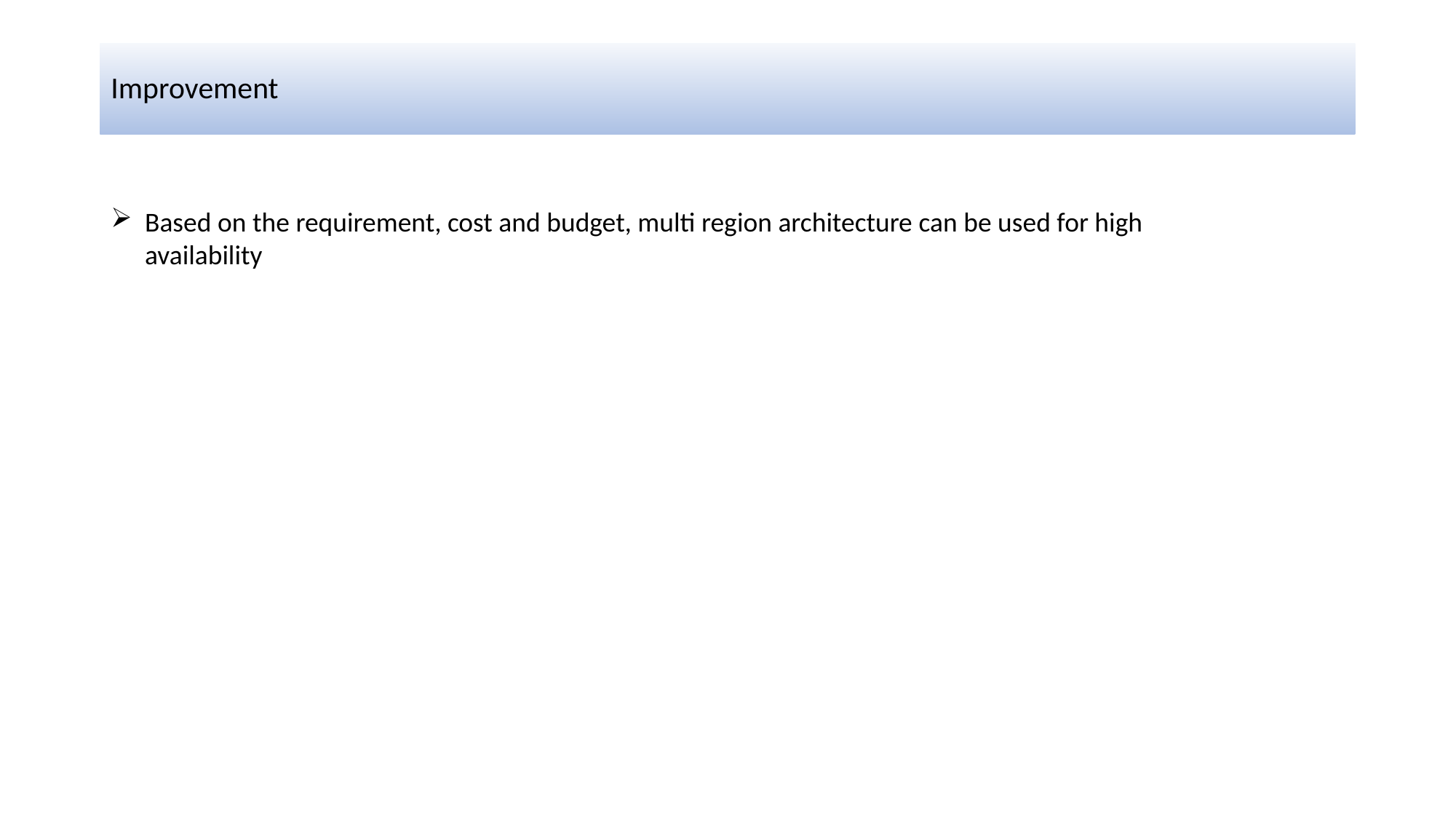

# Improvement
Based on the requirement, cost and budget, multi region architecture can be used for high availability